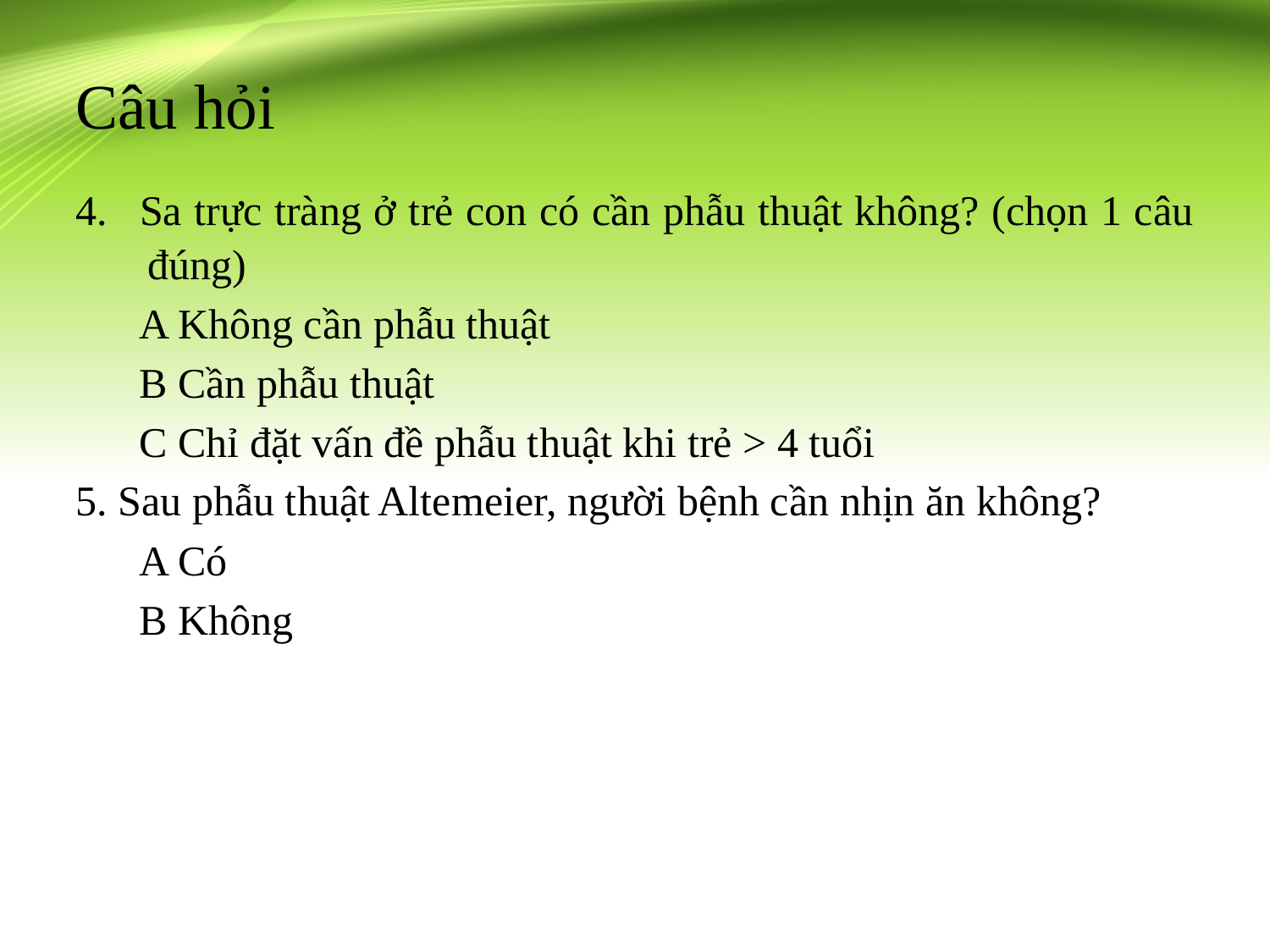

# Câu hỏi
4.  Sa trực tràng ở trẻ con có cần phẫu thuật không? (chọn 1 câu đúng)
A Không cần phẫu thuật
B Cần phẫu thuật
C Chỉ đặt vấn đề phẫu thuật khi trẻ > 4 tuổi
5. Sau phẫu thuật Altemeier, người bệnh cần nhịn ăn không?
A Có
B Không